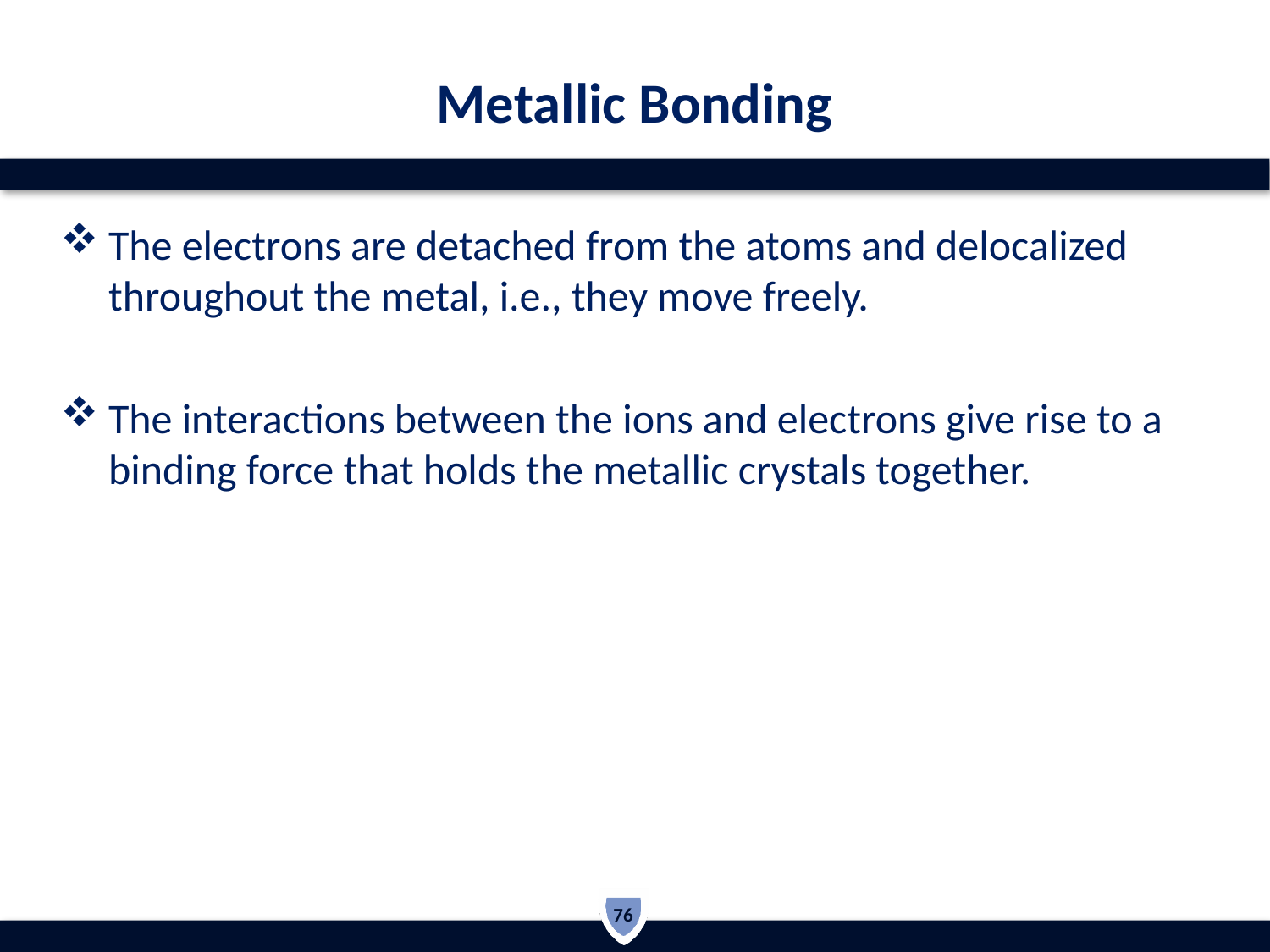

# Metallic Bonding
The electrons are detached from the atoms and delocalized throughout the metal, i.e., they move freely.

The interactions between the ions and electrons give rise to a binding force that holds the metallic crystals together.
76